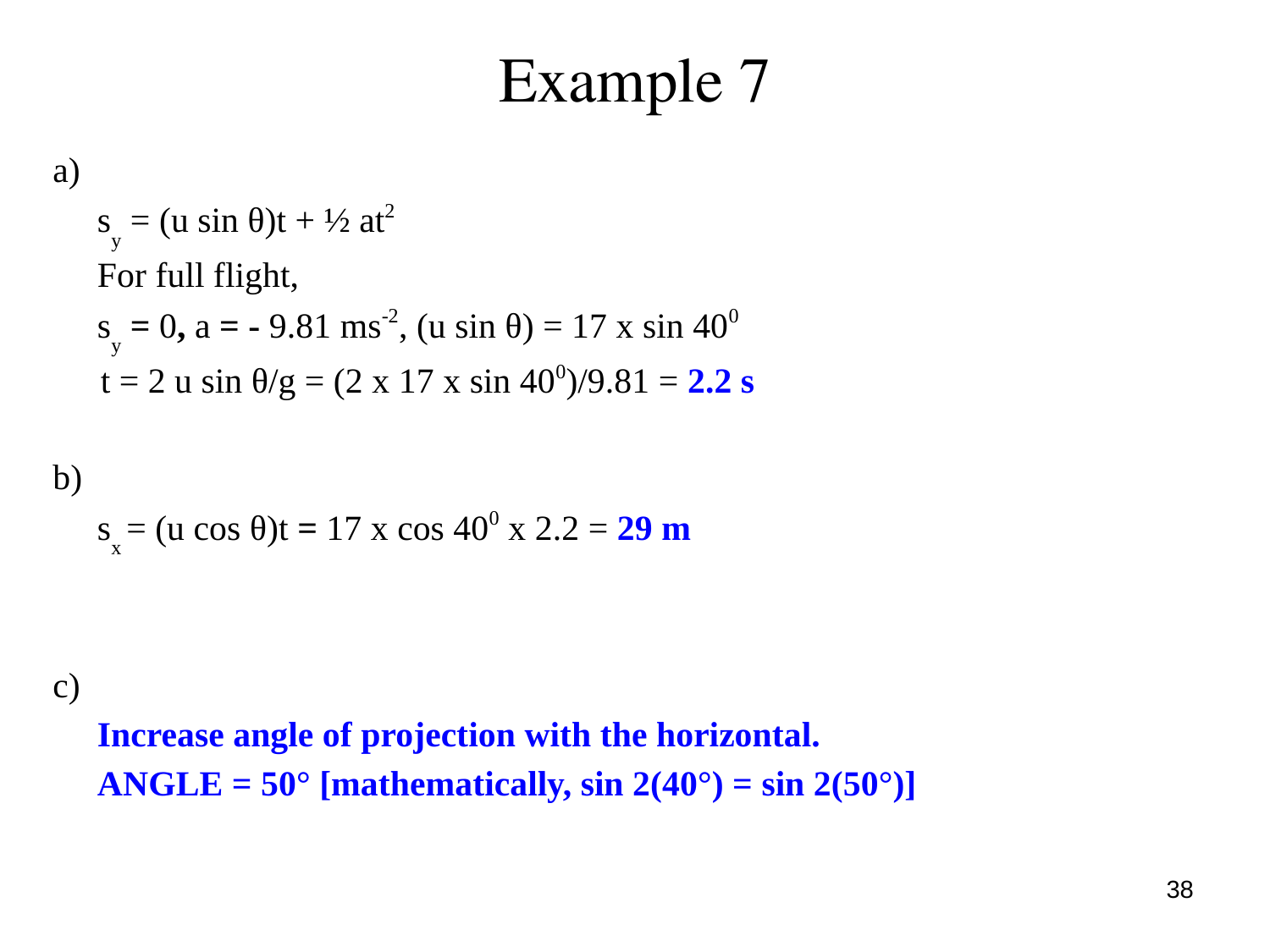

# Example 7
a)
     sy = (u sin θ)t + ½ at2
     For full flight,
     sy = 0, a = - 9.81 ms-2, (u sin θ) = 17 x sin 400
	t = 2 u sin θ/g = (2 x 17 x sin 400)/9.81 = 2.2 s

b)
     sx = (u cos θ)t = 17 x cos 400 x 2.2 = 29 m

c)
     Increase angle of projection with the horizontal.
     ANGLE = 50° [mathematically, sin 2(40°) = sin 2(50°)]
38